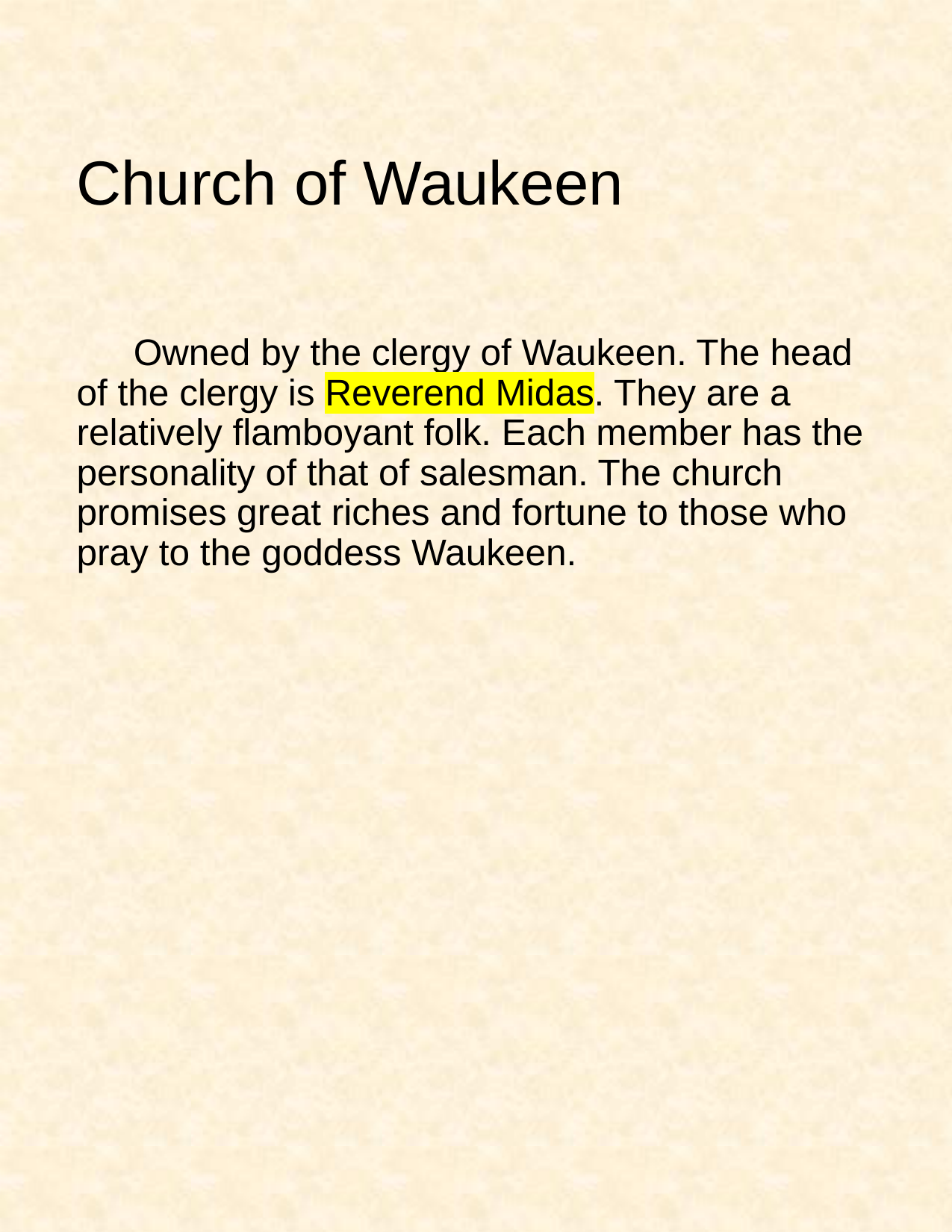

# Church of Waukeen
Owned by the clergy of Waukeen. The head of the clergy is Reverend Midas. They are a relatively flamboyant folk. Each member has the personality of that of salesman. The church promises great riches and fortune to those who pray to the goddess Waukeen.